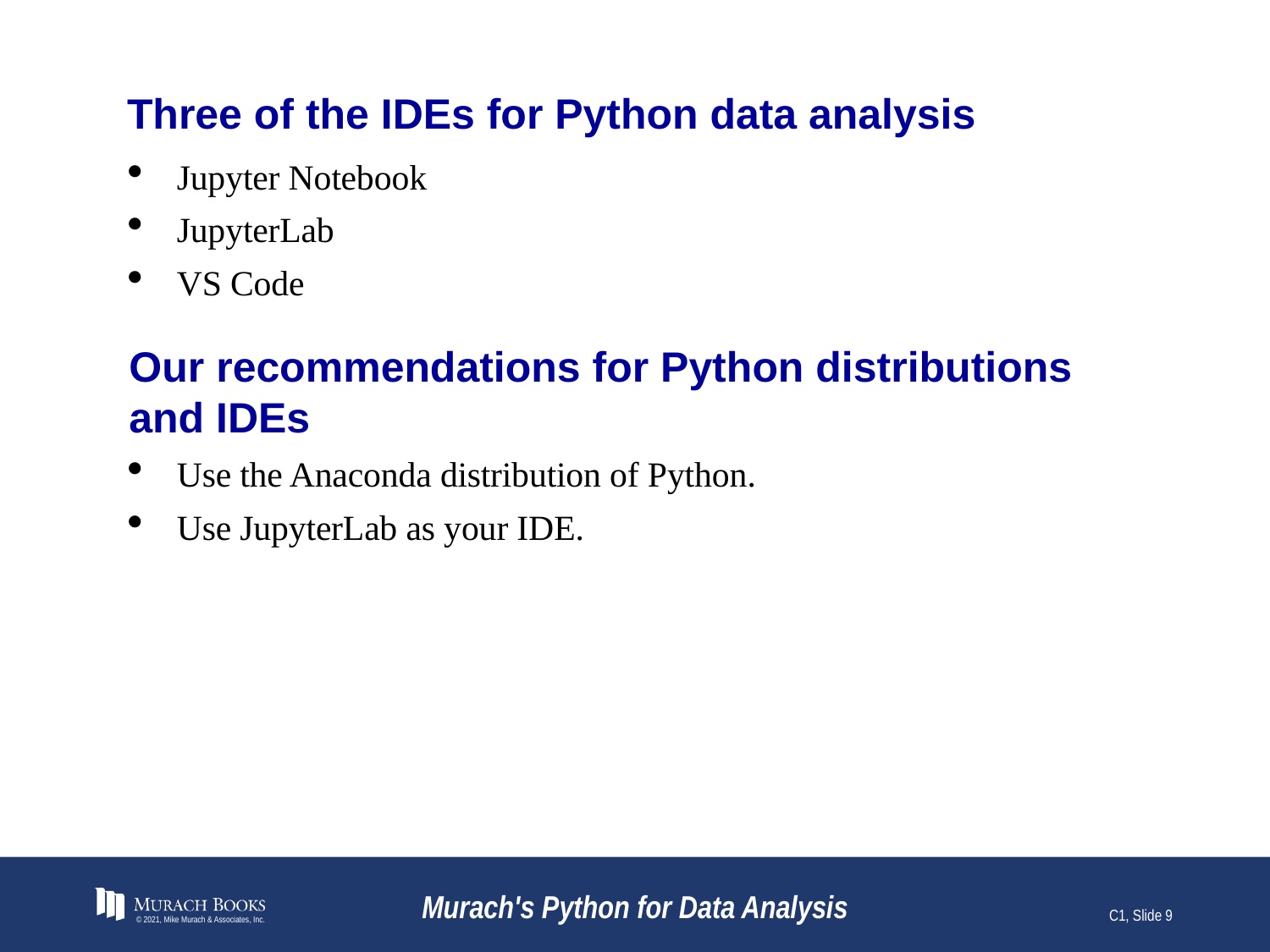

# Three of the IDEs for Python data analysis
Jupyter Notebook
JupyterLab
VS Code
Our recommendations for Python distributions and IDEs
Use the Anaconda distribution of Python.
Use JupyterLab as your IDE.

© 2021, Mike Murach & Associates, Inc.
Murach's Python for Data Analysis

C1, Slide 9